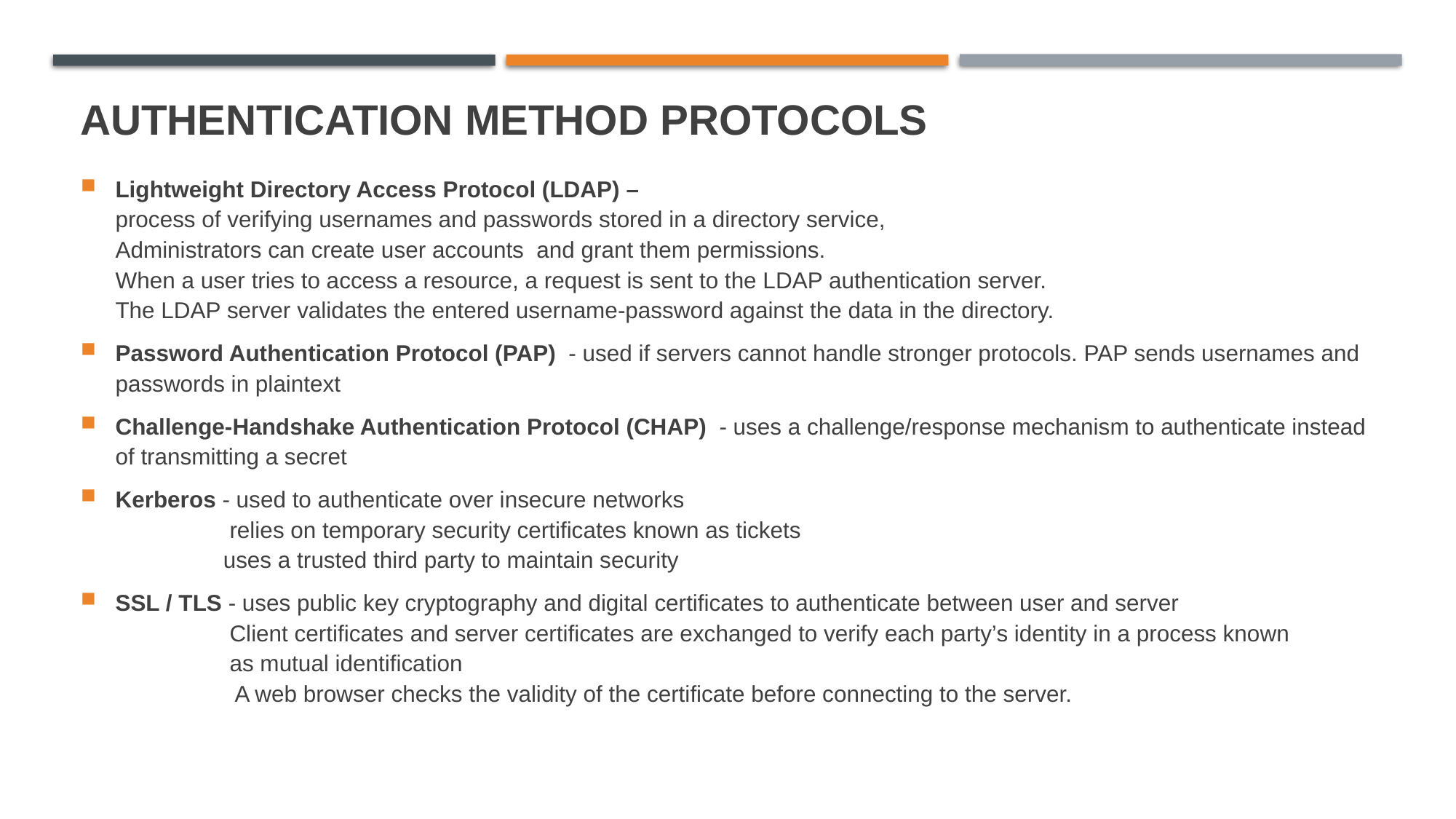

# Authentication method protocols
Lightweight Directory Access Protocol (LDAP) –
process of verifying usernames and passwords stored in a directory service,
Administrators can create user accounts  and grant them permissions.
When a user tries to access a resource, a request is sent to the LDAP authentication server.
The LDAP server validates the entered username-password against the data in the directory.
Password Authentication Protocol (PAP)  - used if servers cannot handle stronger protocols. PAP sends usernames and passwords in plaintext
Challenge-Handshake Authentication Protocol (CHAP)  - uses a challenge/response mechanism to authenticate instead of transmitting a secret
Kerberos - used to authenticate over insecure networks
                  relies on temporary security certificates known as tickets
                 uses a trusted third party to maintain security
SSL / TLS - uses public key cryptography and digital certificates to authenticate between user and server
                  Client certificates and server certificates are exchanged to verify each party’s identity in a process known
                  as mutual identification
                   A web browser checks the validity of the certificate before connecting to the server.